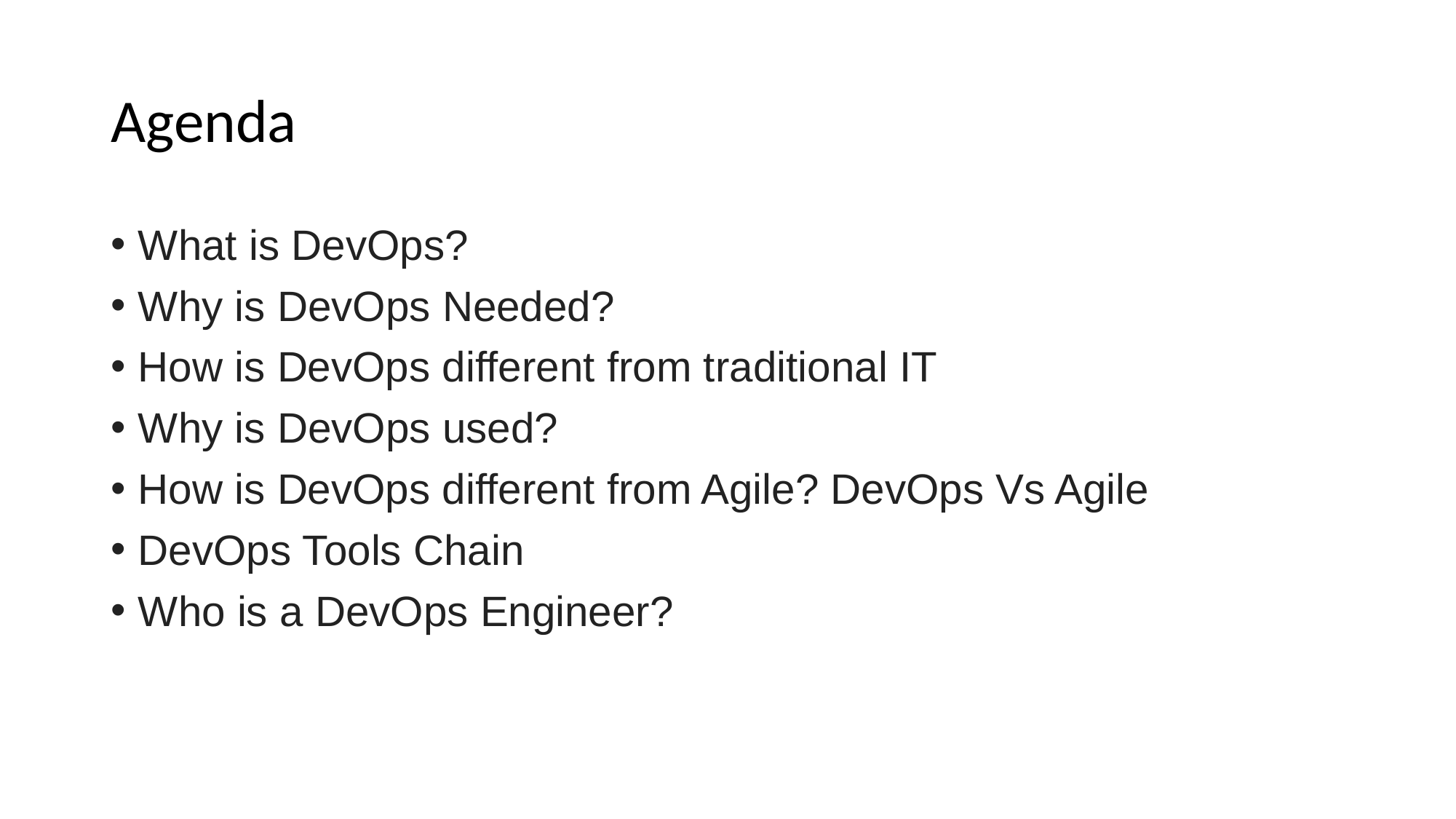

# Agenda
What is DevOps?
Why is DevOps Needed?
How is DevOps different from traditional IT
Why is DevOps used?
How is DevOps different from Agile? DevOps Vs Agile
DevOps Tools Chain
Who is a DevOps Engineer?